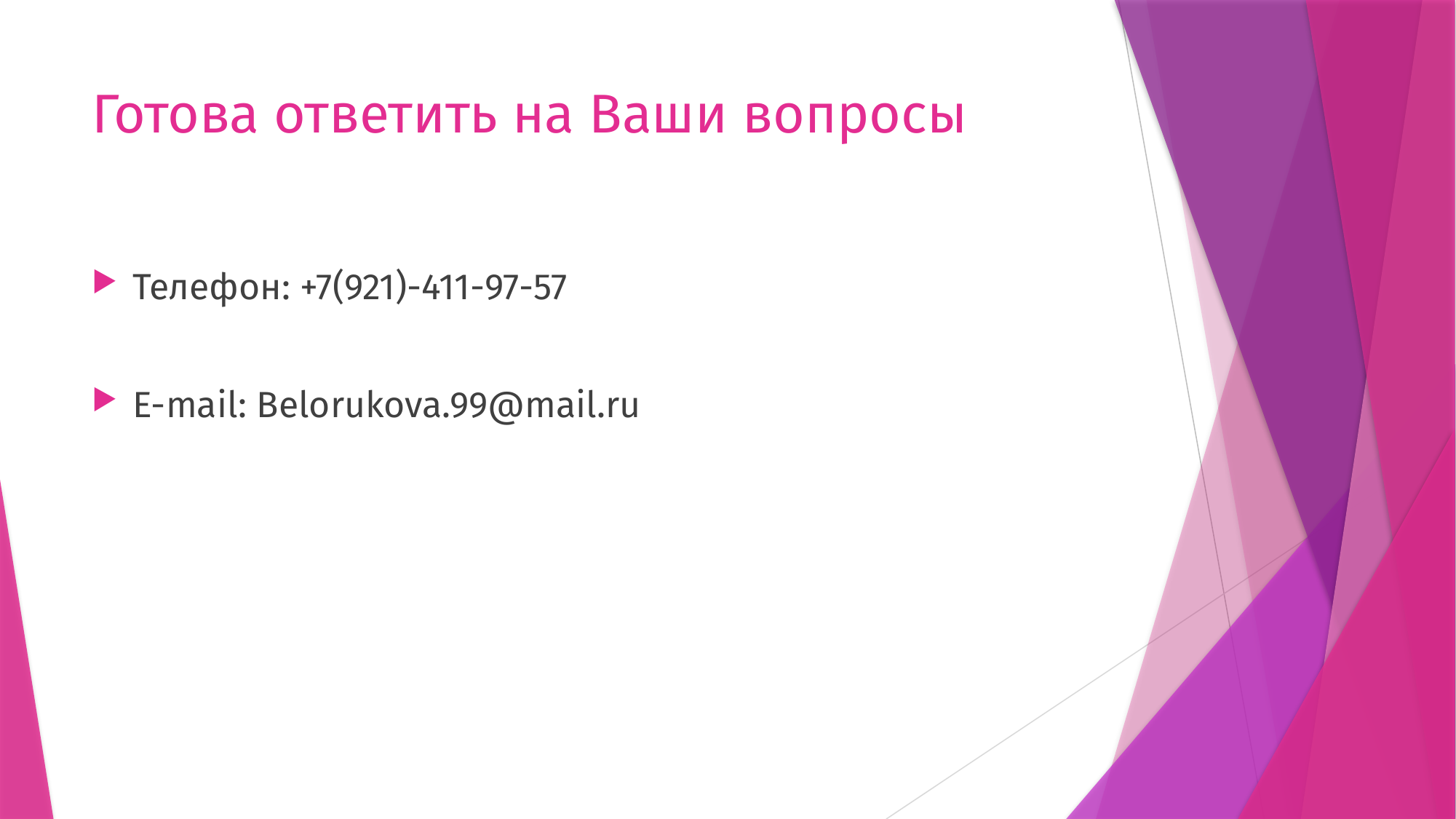

# Готова ответить на Ваши вопросы
Телефон: +7(921)-411-97-57

E-mail: Belorukova.99@mail.ru